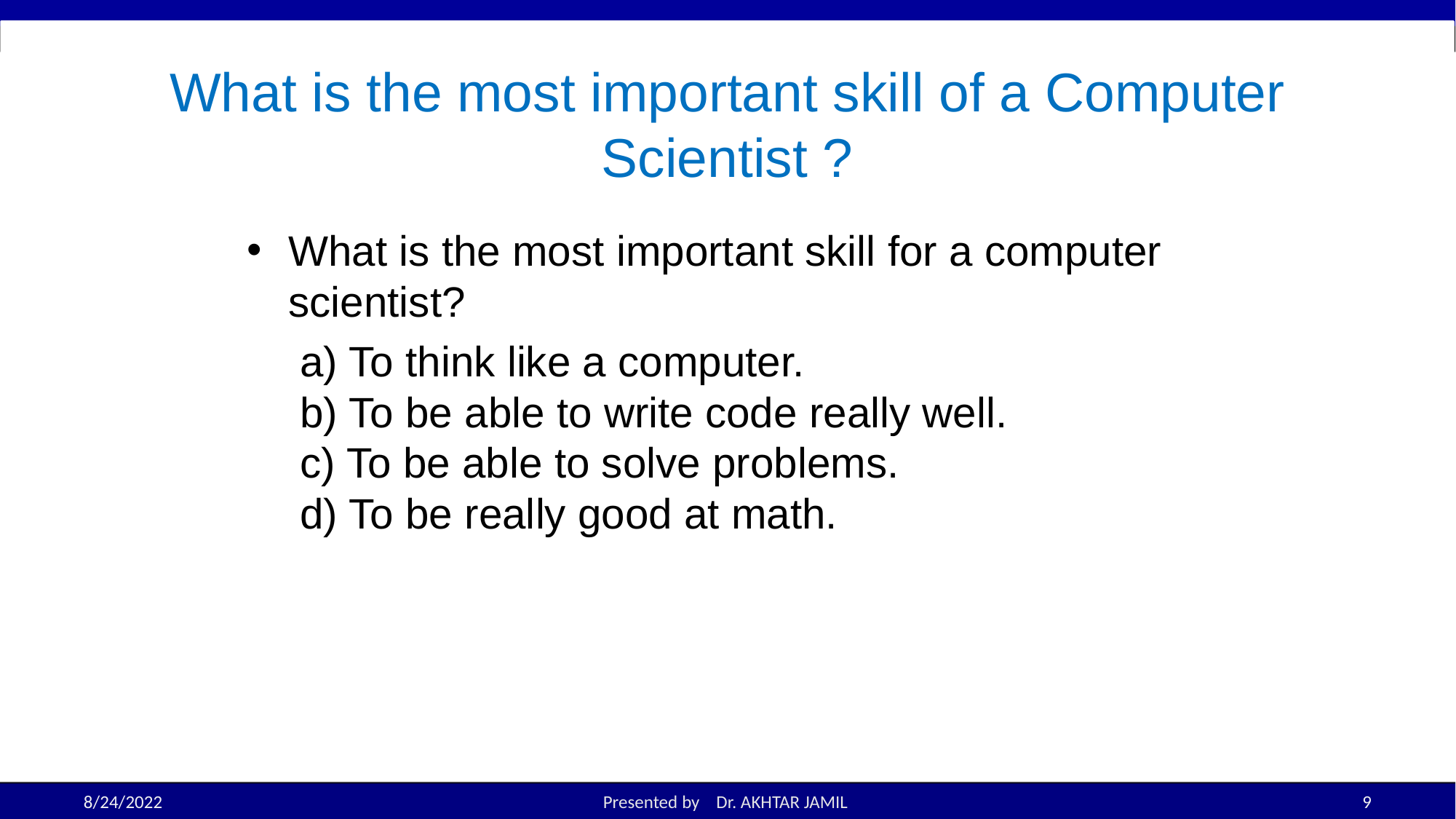

# What is the most important skill of a Computer Scientist ?
What is the most important skill for a computer scientist?
	 a) To think like a computer.
 b) To be able to write code really well.
 c) To be able to solve problems.
 d) To be really good at math.
8/24/2022
Presented by    Dr. AKHTAR JAMIL
9